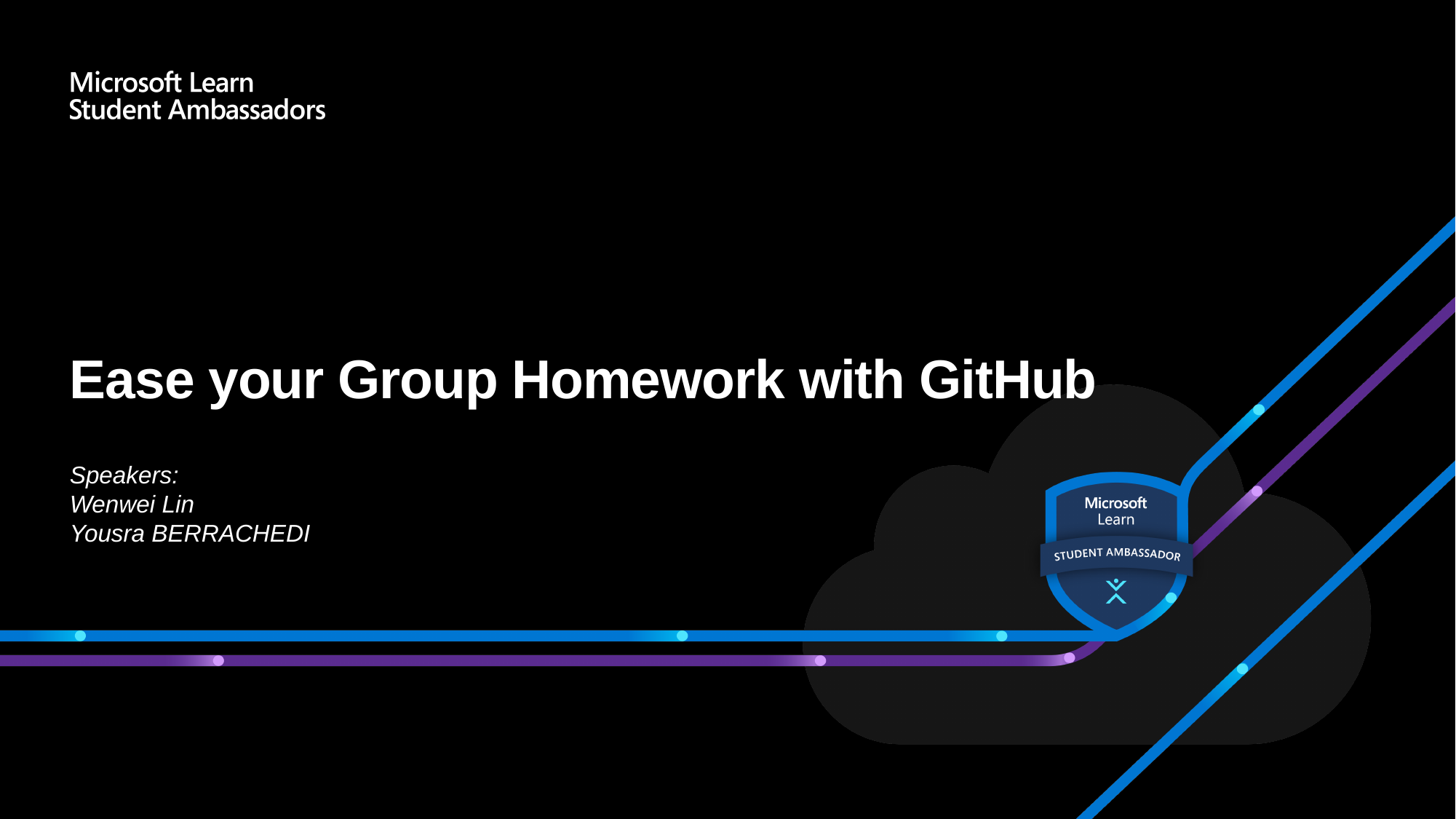

# Ease your Group Homework with GitHub

Speakers:
Wenwei Lin
Yousra BERRACHEDI